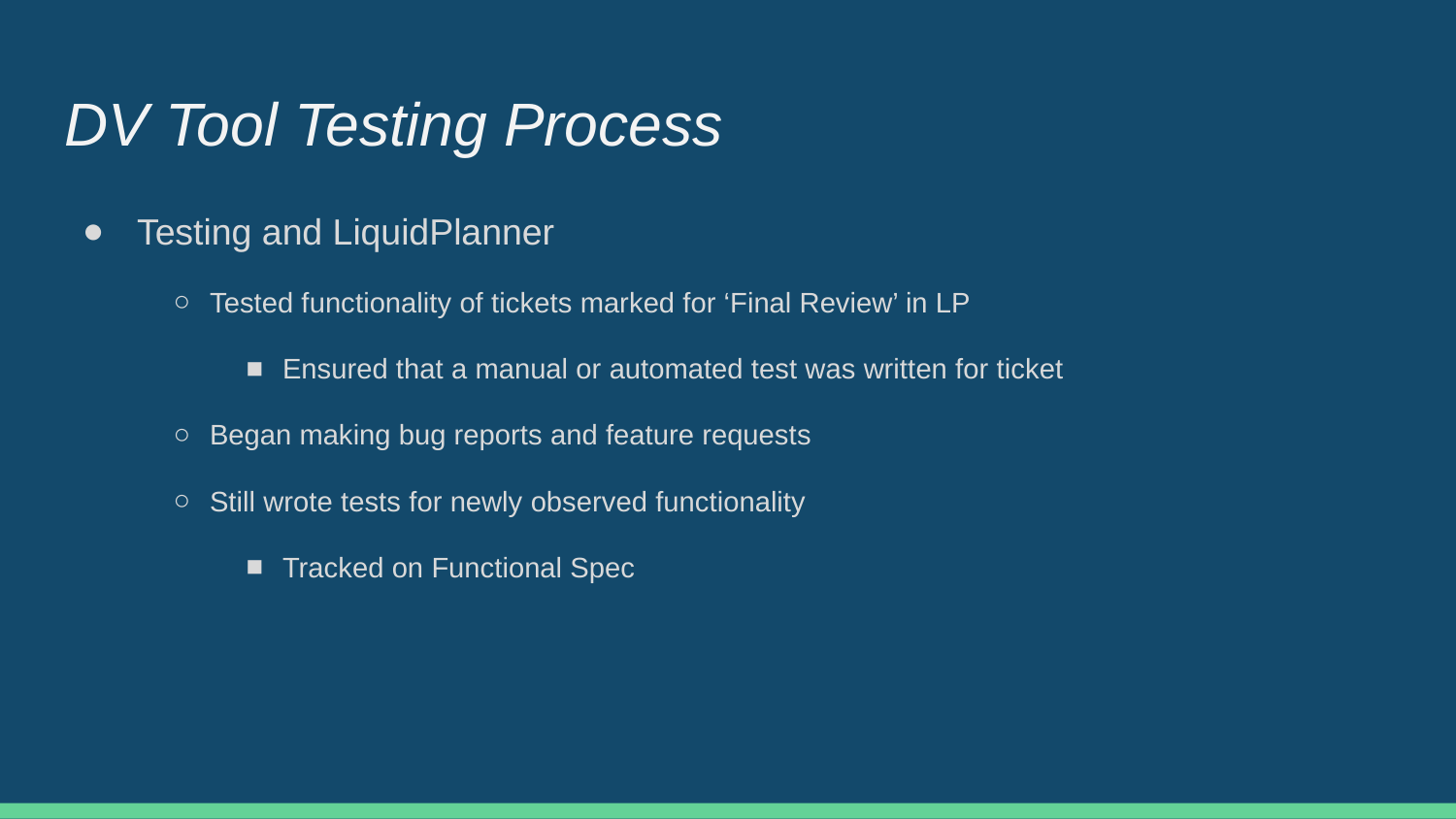

# DV Tool Testing Process
Testing and LiquidPlanner
Tested functionality of tickets marked for ‘Final Review’ in LP
Ensured that a manual or automated test was written for ticket
Began making bug reports and feature requests
Still wrote tests for newly observed functionality
Tracked on Functional Spec